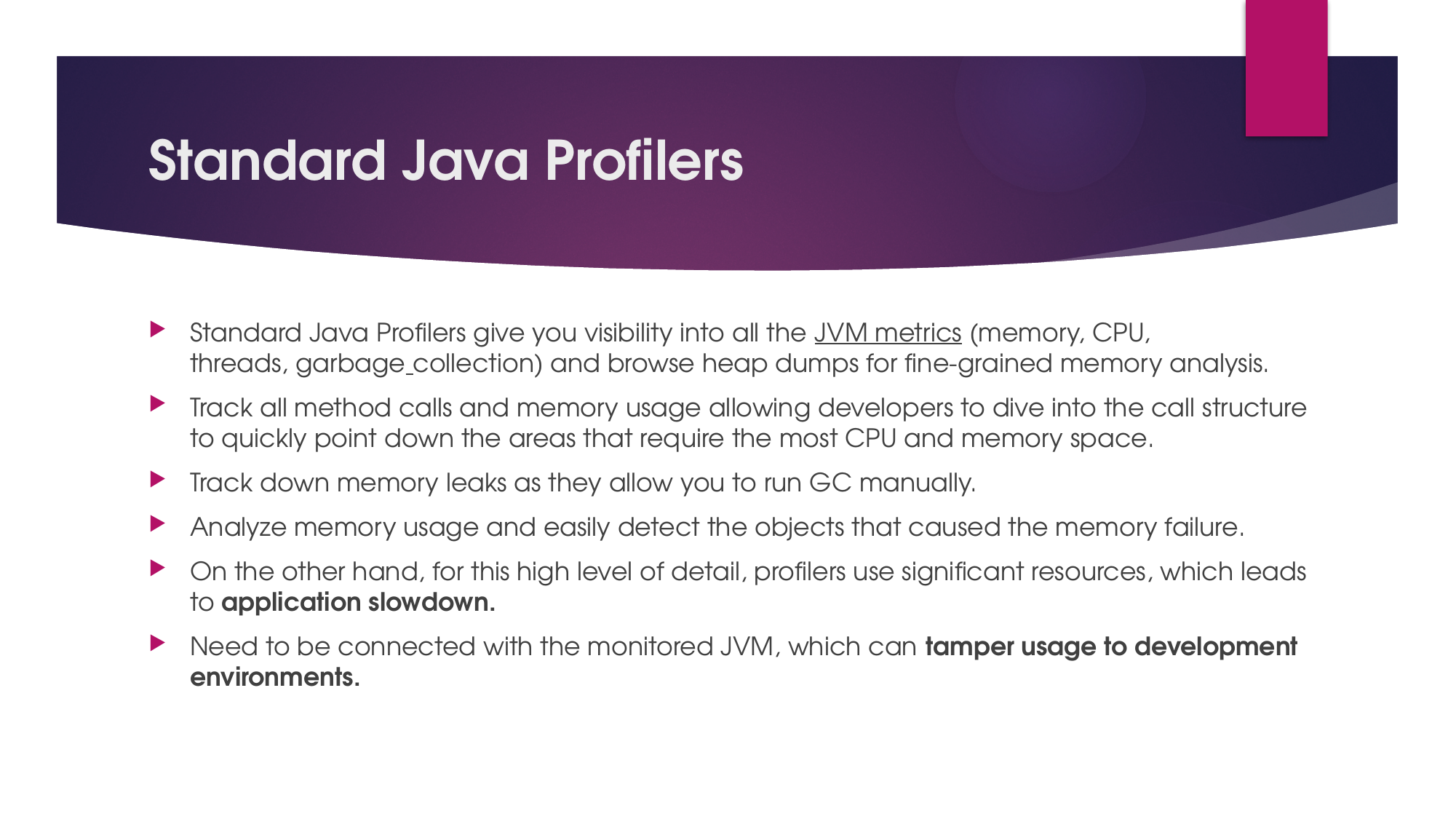

# Standard Java Profilers
Standard Java Profilers give you visibility into all the JVM metrics (memory, CPU, threads, garbage collection) and browse heap dumps for fine-grained memory analysis.
Track all method calls and memory usage allowing developers to dive into the call structure to quickly point down the areas that require the most CPU and memory space.
Track down memory leaks as they allow you to run GC manually.
Analyze memory usage and easily detect the objects that caused the memory failure.
On the other hand, for this high level of detail, profilers use significant resources, which leads to application slowdown.
Need to be connected with the monitored JVM, which can tamper usage to development environments.